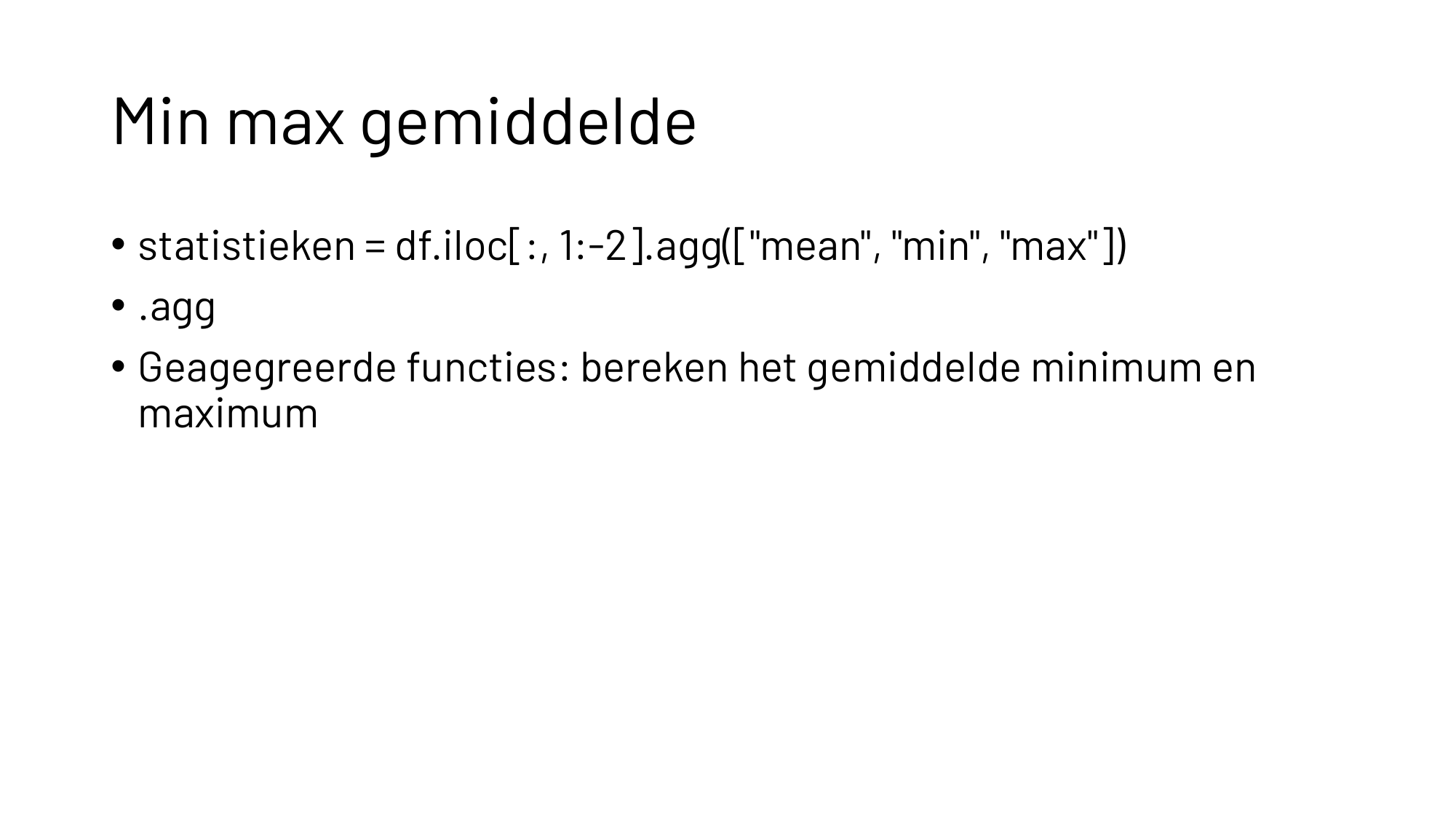

# Min max gemiddelde
statistieken = df.iloc[:, 1:-2].agg(["mean", "min", "max"])
.agg
Geagegreerde functies: bereken het gemiddelde minimum en maximum